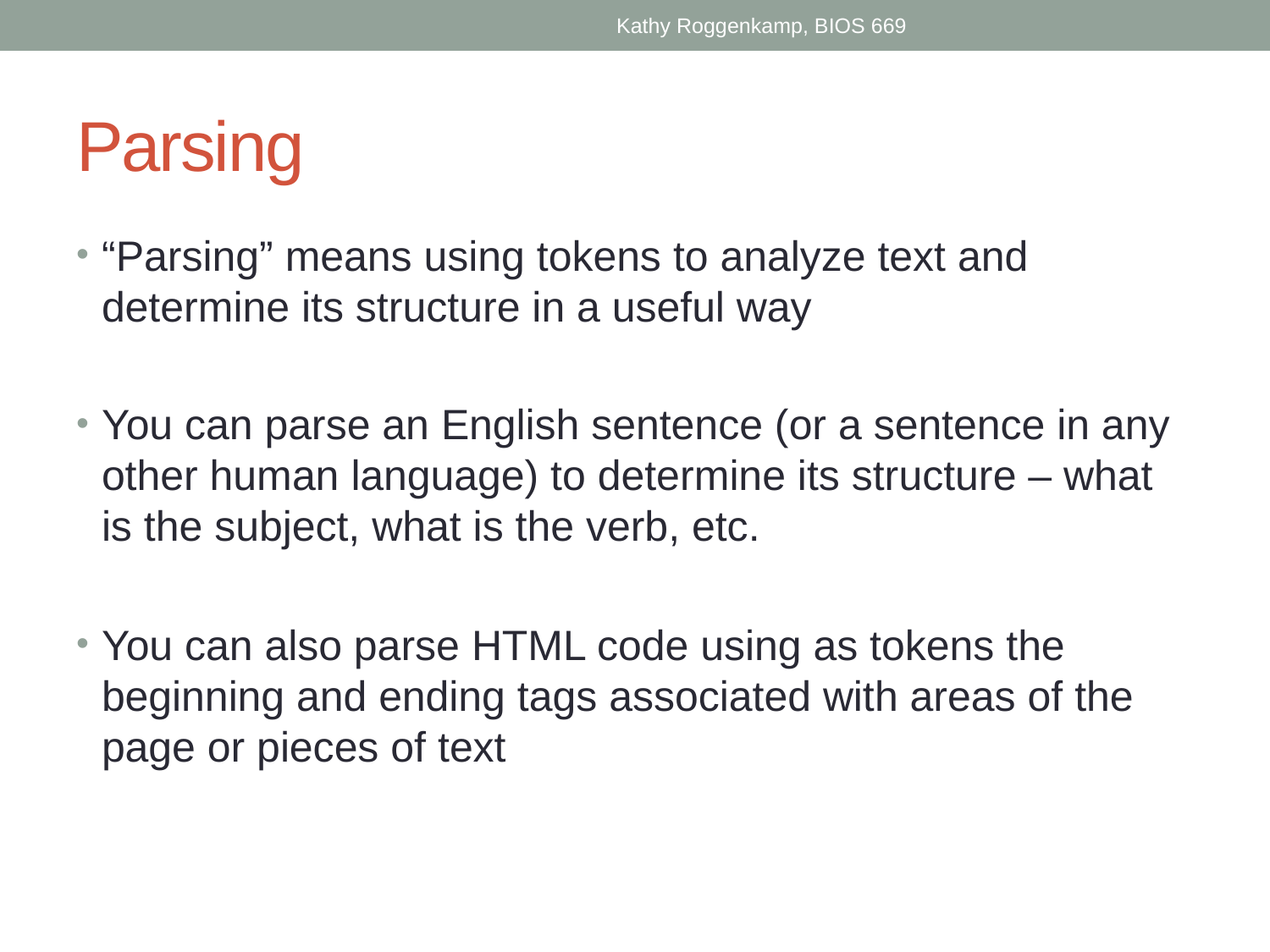

Kathy Roggenkamp, BIOS 669
# Parsing
“Parsing” means using tokens to analyze text and determine its structure in a useful way

You can parse an English sentence (or a sentence in any other human language) to determine its structure – what is the subject, what is the verb, etc.

You can also parse HTML code using as tokens the beginning and ending tags associated with areas of the page or pieces of text